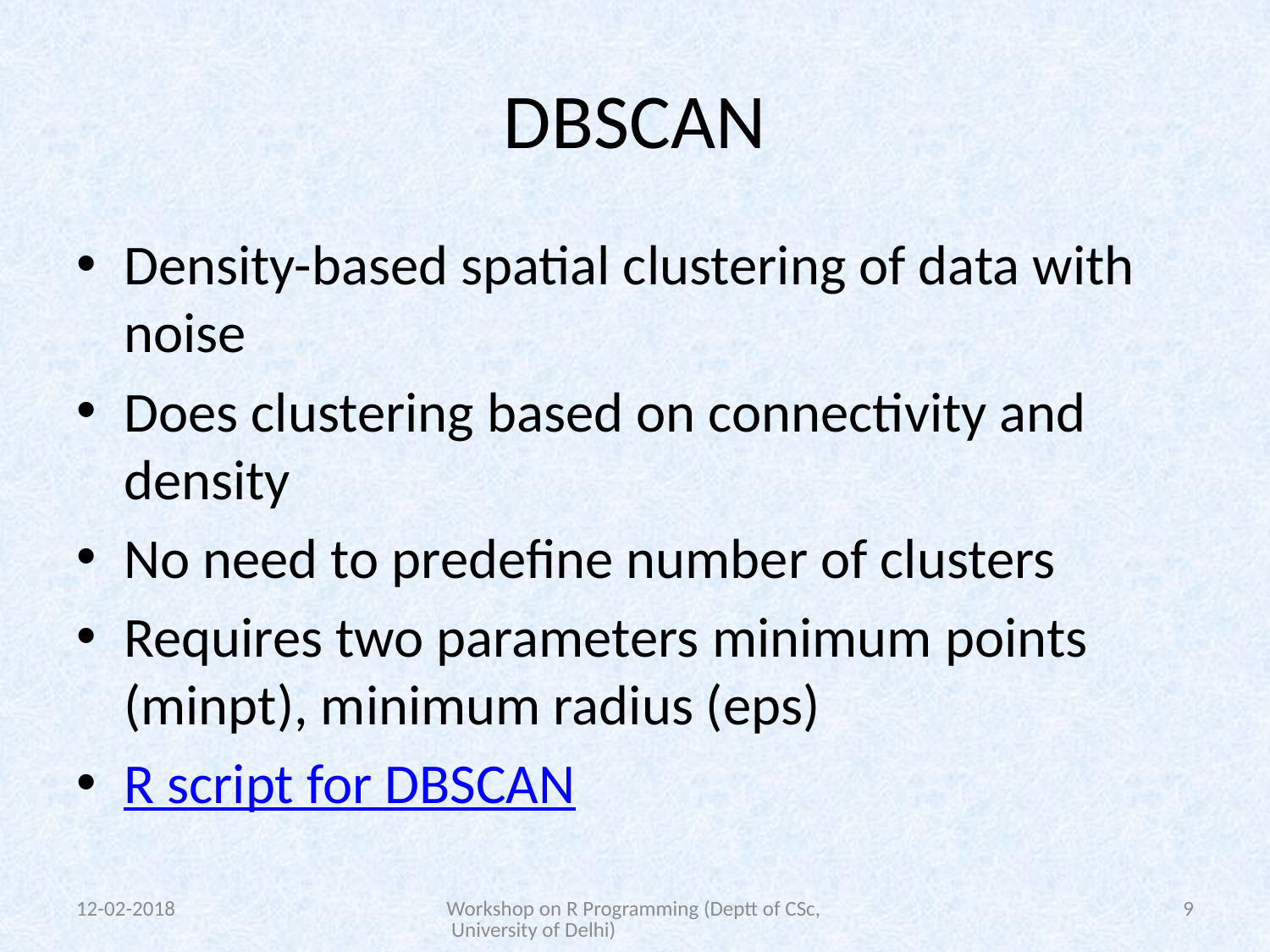

# DBSCAN
Density-based spatial clustering of data with noise
Does clustering based on connectivity and density
No need to predefine number of clusters
Requires two parameters minimum points (minpt), minimum radius (eps)
R script for DBSCAN

12-02-2018
Workshop on R Programming (Deptt of CSc, University of Delhi)
9